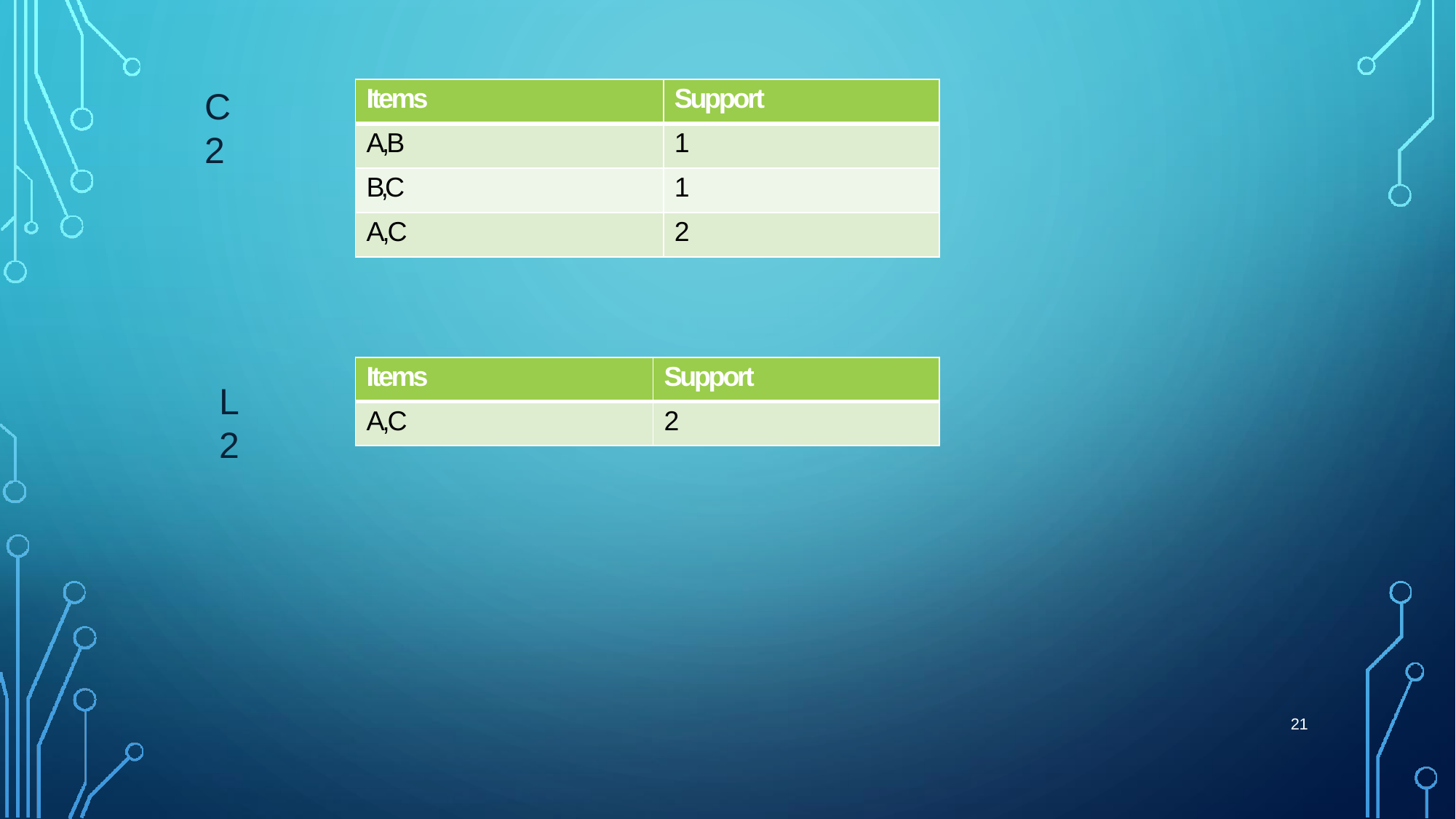

| Items | Support |
| --- | --- |
| A,B | 1 |
| B,C | 1 |
| A,C | 2 |
C2
| Items | Support |
| --- | --- |
| A,C | 2 |
L2
21